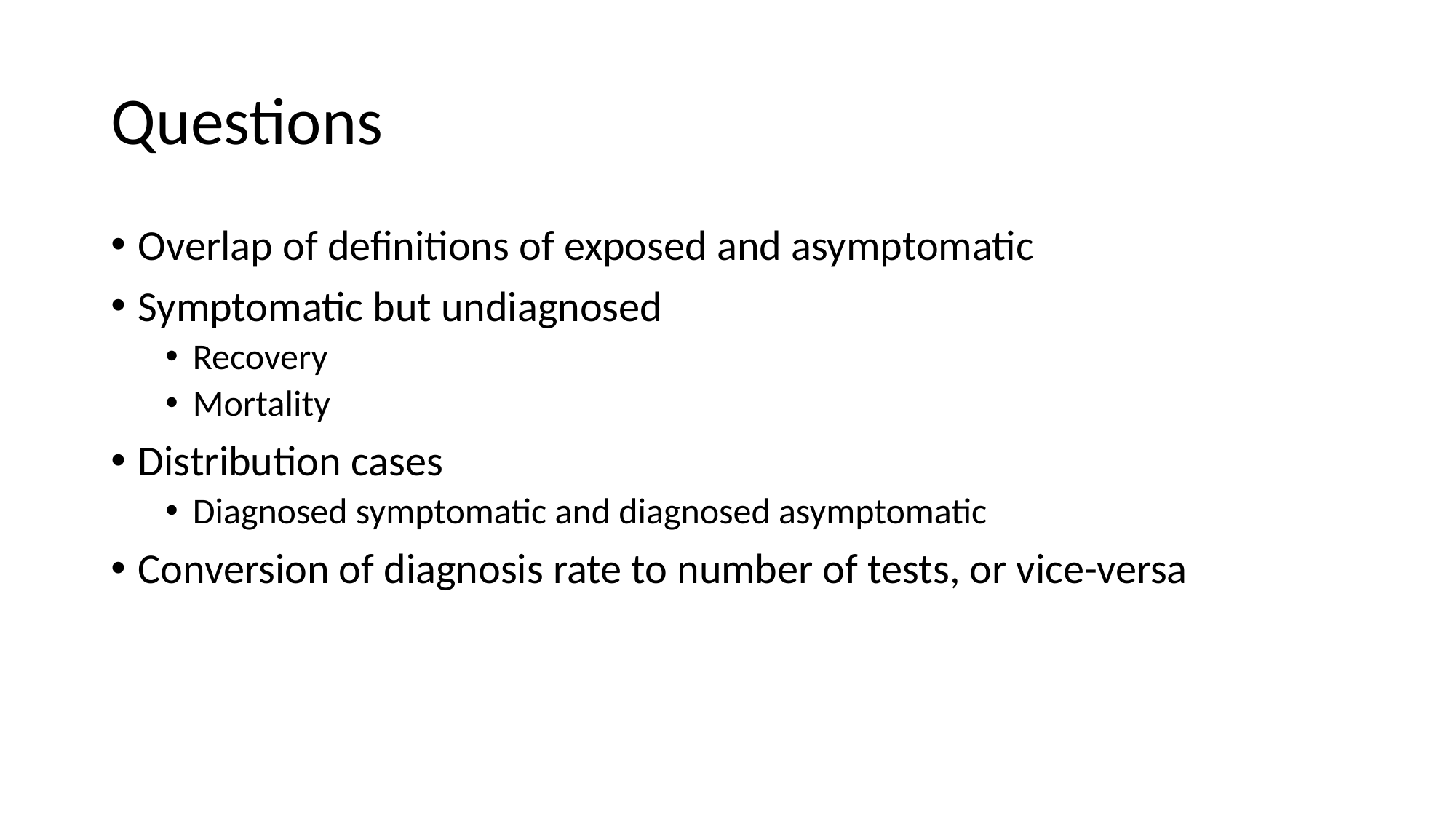

# Questions
Overlap of definitions of exposed and asymptomatic
Symptomatic but undiagnosed
Recovery
Mortality
Distribution cases
Diagnosed symptomatic and diagnosed asymptomatic
Conversion of diagnosis rate to number of tests, or vice-versa